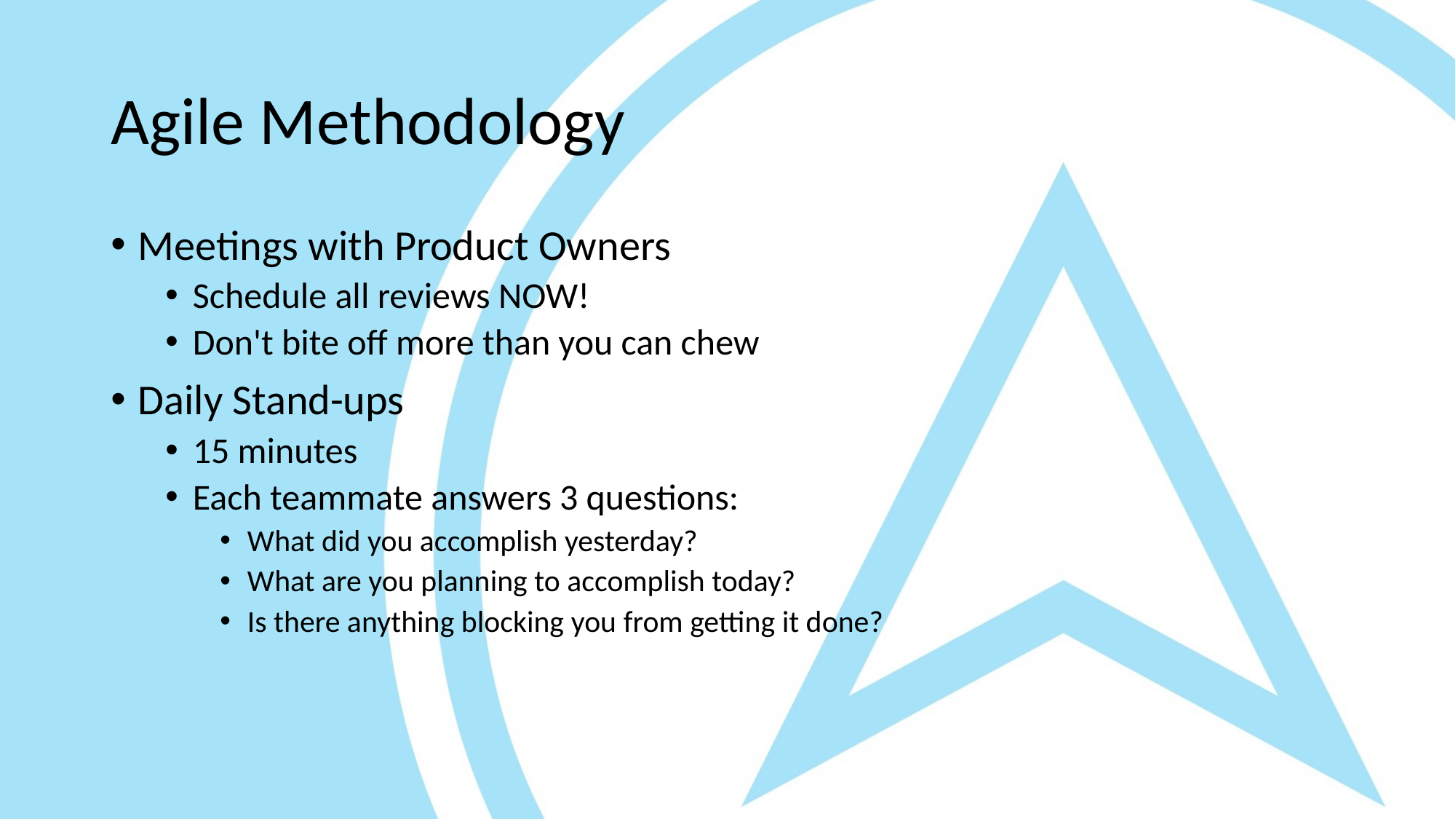

# Agile Methodology
Meetings with Product Owners
Schedule all reviews NOW!
Don't bite off more than you can chew
Daily Stand-ups
15 minutes
Each teammate answers 3 questions:
What did you accomplish yesterday?
What are you planning to accomplish today?
Is there anything blocking you from getting it done?